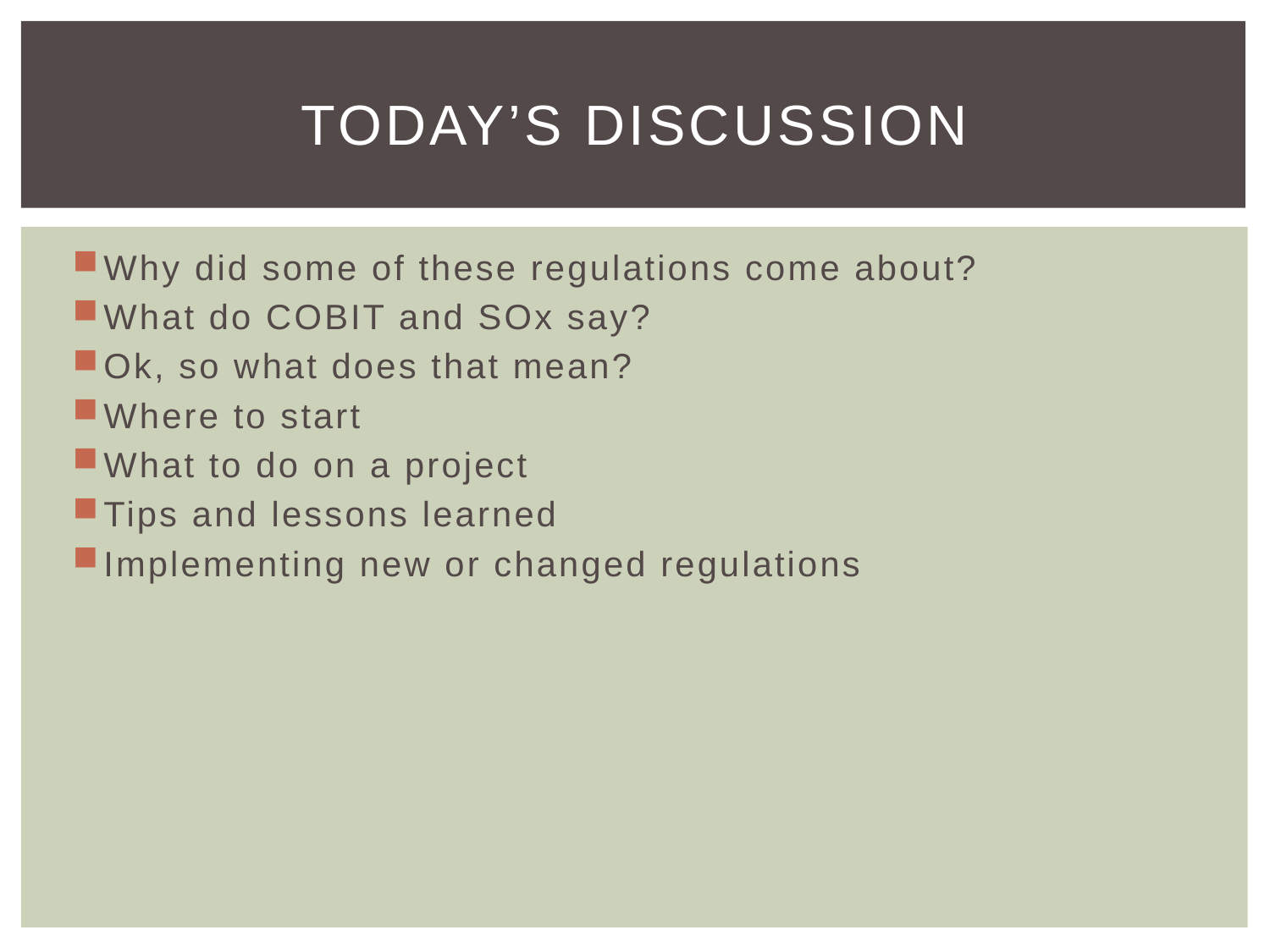

# Today’s Discussion
Why did some of these regulations come about?
What do COBIT and SOx say?
Ok, so what does that mean?
Where to start
What to do on a project
Tips and lessons learned
Implementing new or changed regulations